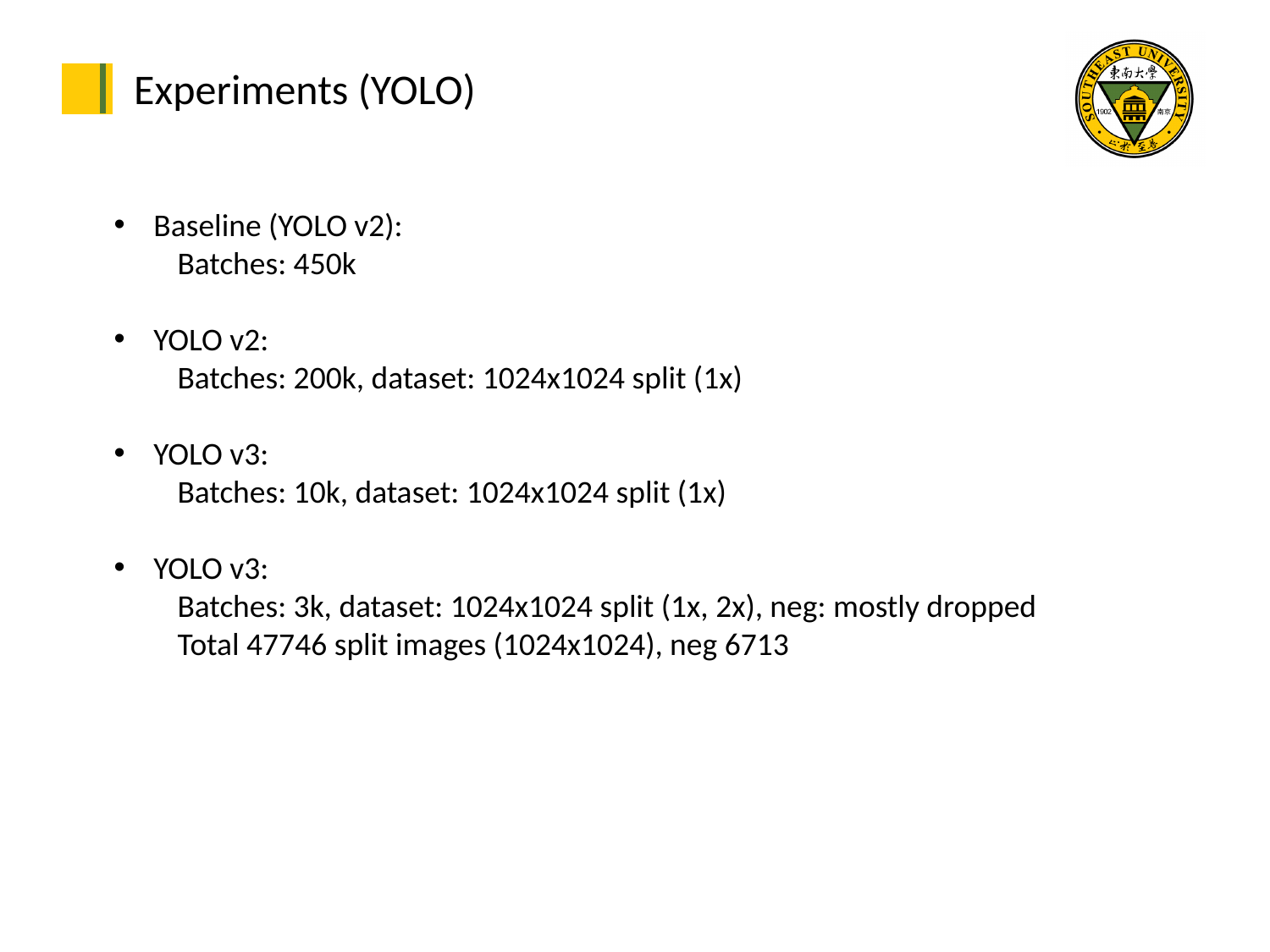

Experiments (YOLO)
Baseline (YOLO v2):
Batches: 450k

YOLO v2:
Batches: 200k, dataset: 1024x1024 split (1x)

YOLO v3:
Batches: 10k, dataset: 1024x1024 split (1x)

YOLO v3:
Batches: 3k, dataset: 1024x1024 split (1x, 2x), neg: mostly dropped
Total 47746 split images (1024x1024), neg 6713